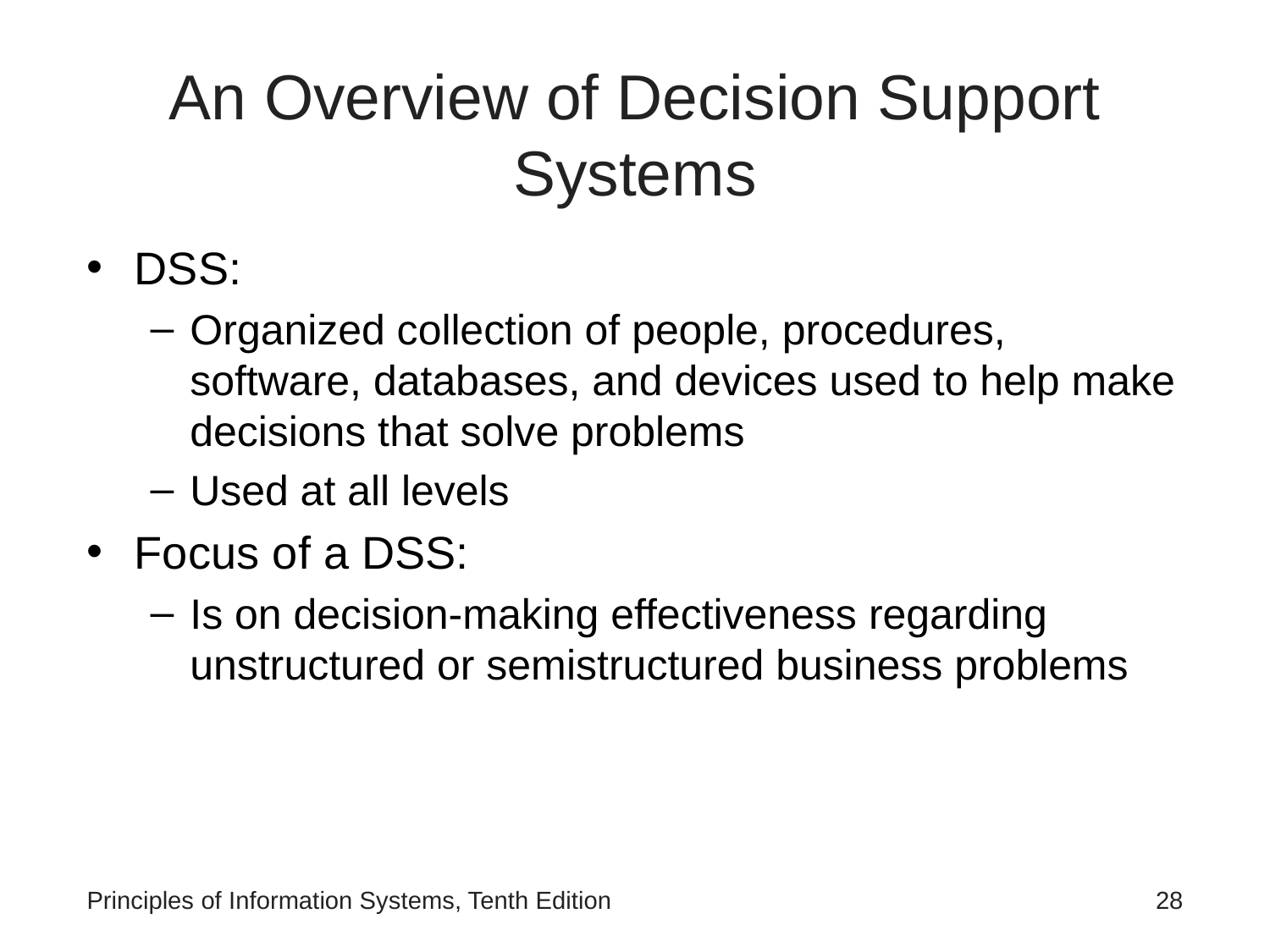

# An Overview of Decision Support Systems
DSS:
Organized collection of people, procedures, software, databases, and devices used to help make decisions that solve problems
Used at all levels
Focus of a DSS:
Is on decision-making effectiveness regarding unstructured or semistructured business problems

Principles of Information Systems, Tenth Edition
28